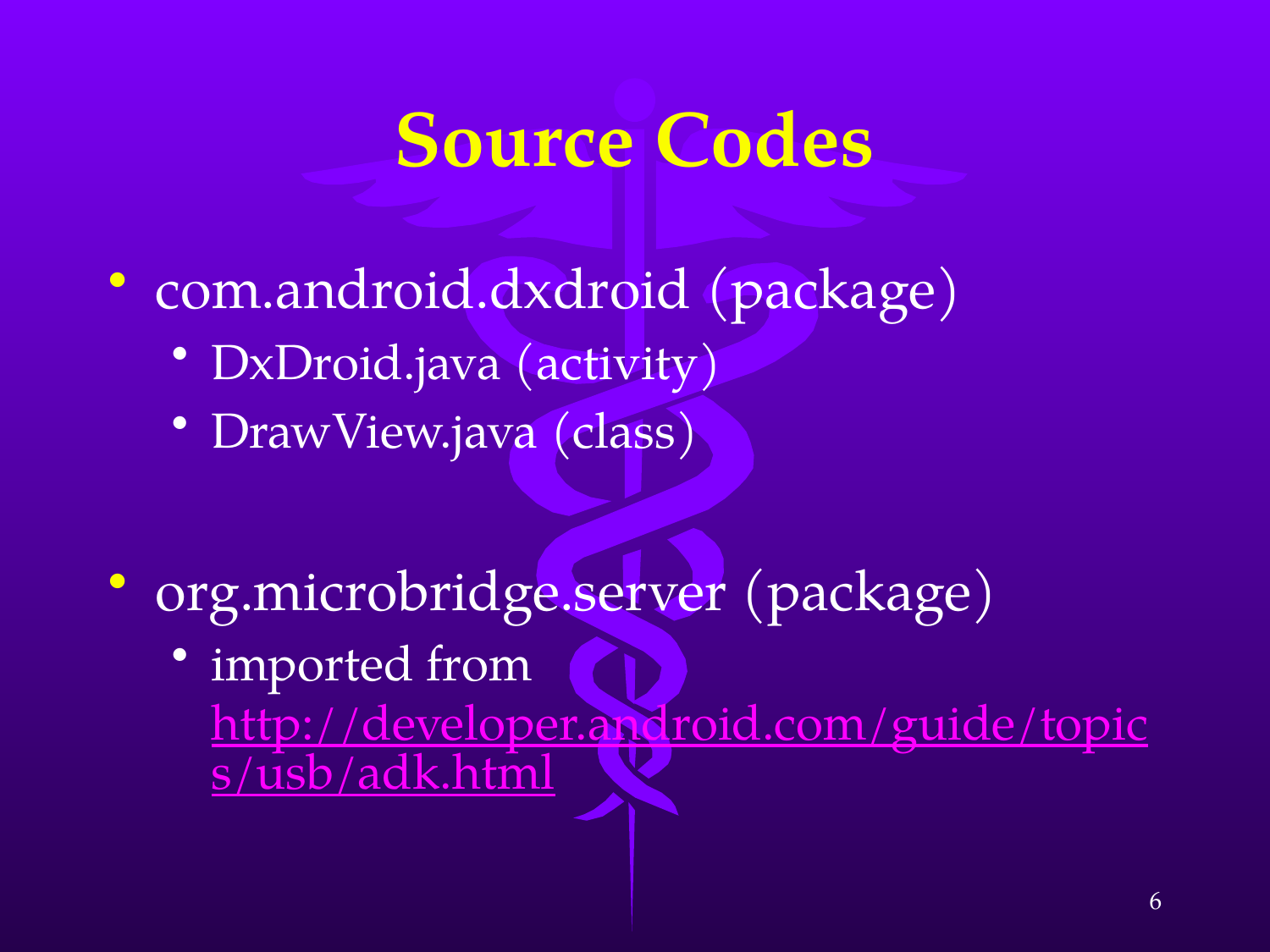

# Source Codes
com.android.dxdroid (package)
DxDroid.java (activity)
DrawView.java (class)

org.microbridge.server (package)
imported from http://developer.android.com/guide/topics/usb/adk.html
6